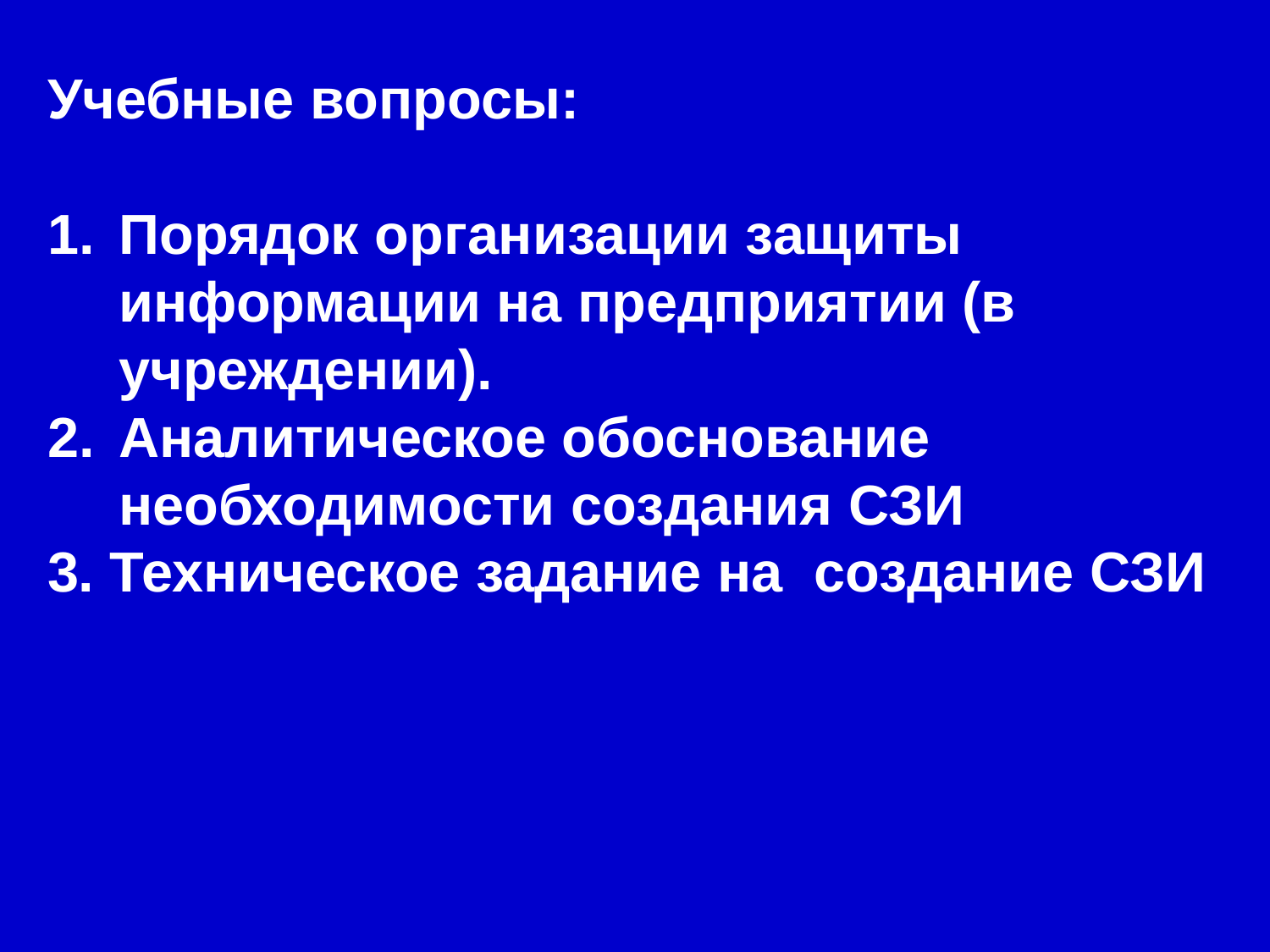

Учебные вопросы:

Порядок организации защиты информации на предприятии (в учреждении).
Аналитическое обоснование необходимости создания СЗИ
3. Техническое задание на  создание СЗИ